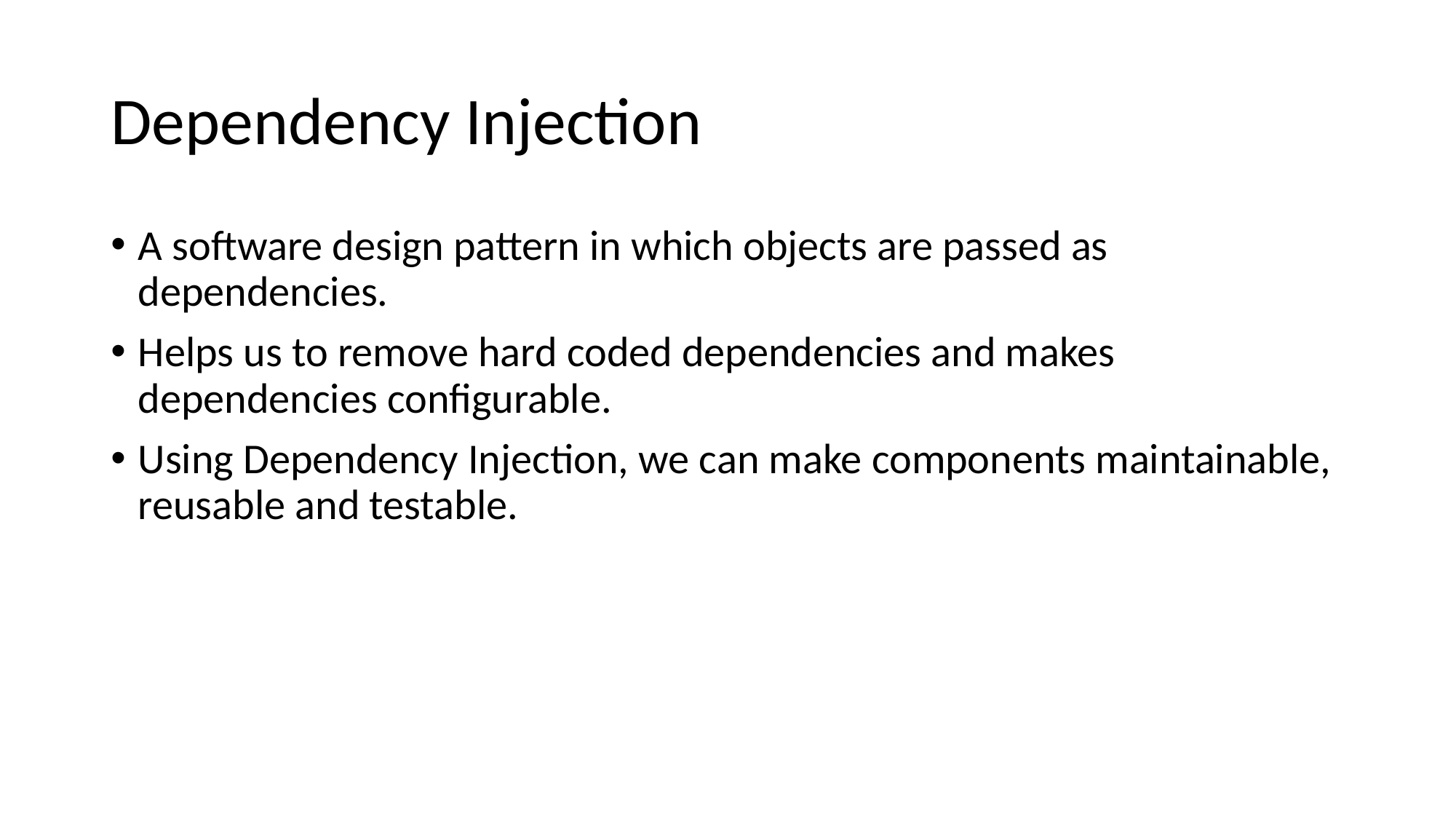

# Dependency Injection
A software design pattern in which objects are passed as dependencies.
Helps us to remove hard coded dependencies and makes dependencies configurable.
Using Dependency Injection, we can make components maintainable, reusable and testable.